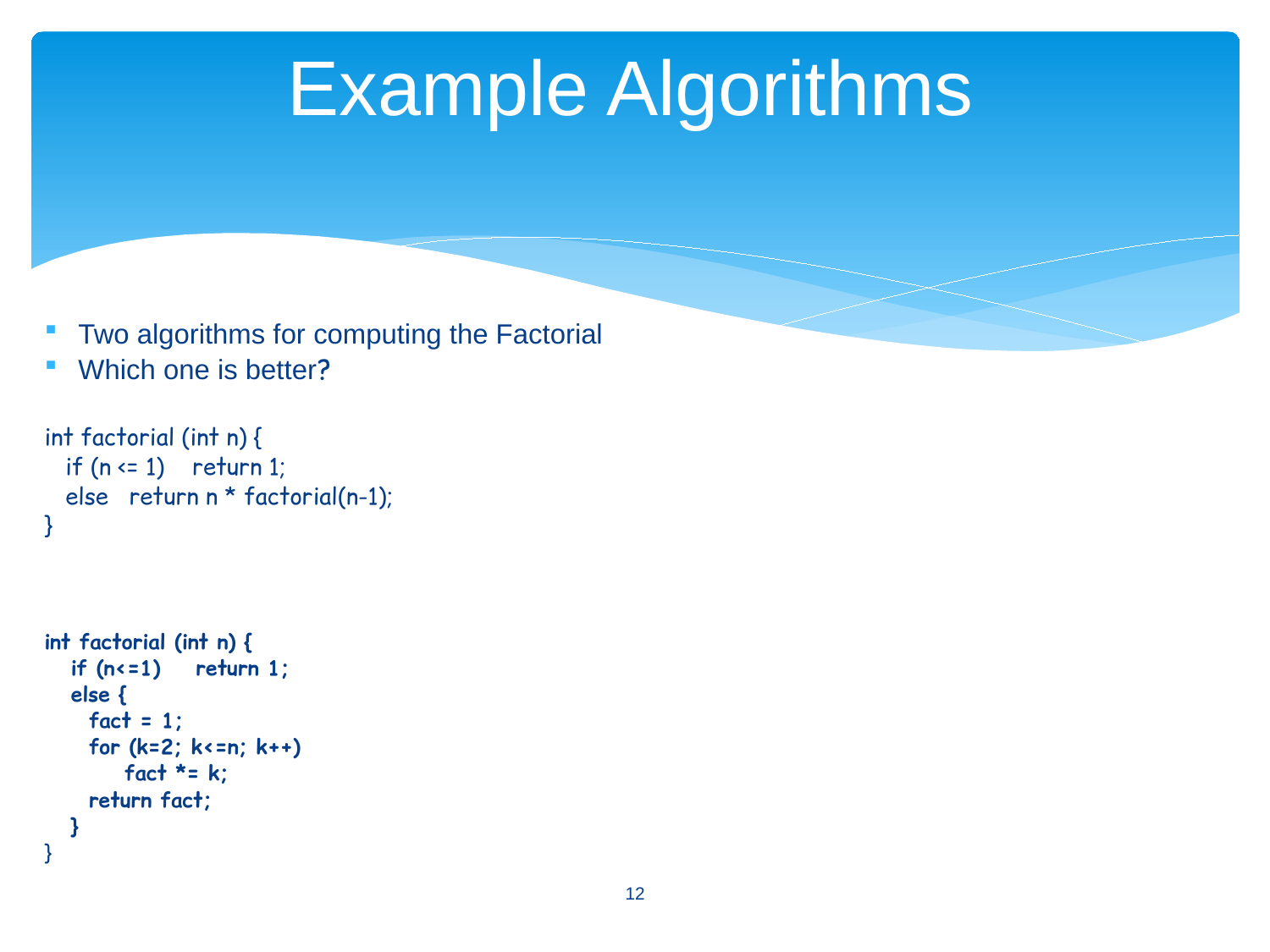

# Example Algorithms
Two algorithms for computing the Factorial
Which one is better?

int factorial (int n) {
   if (n <= 1)    return 1;
   else   return n * factorial(n-1);
}

int factorial (int n) {
   if (n<=1)    return 1;
   else {
     fact = 1;
     for (k=2; k<=n; k++)
         fact *= k;
     return fact;
   }
}

12